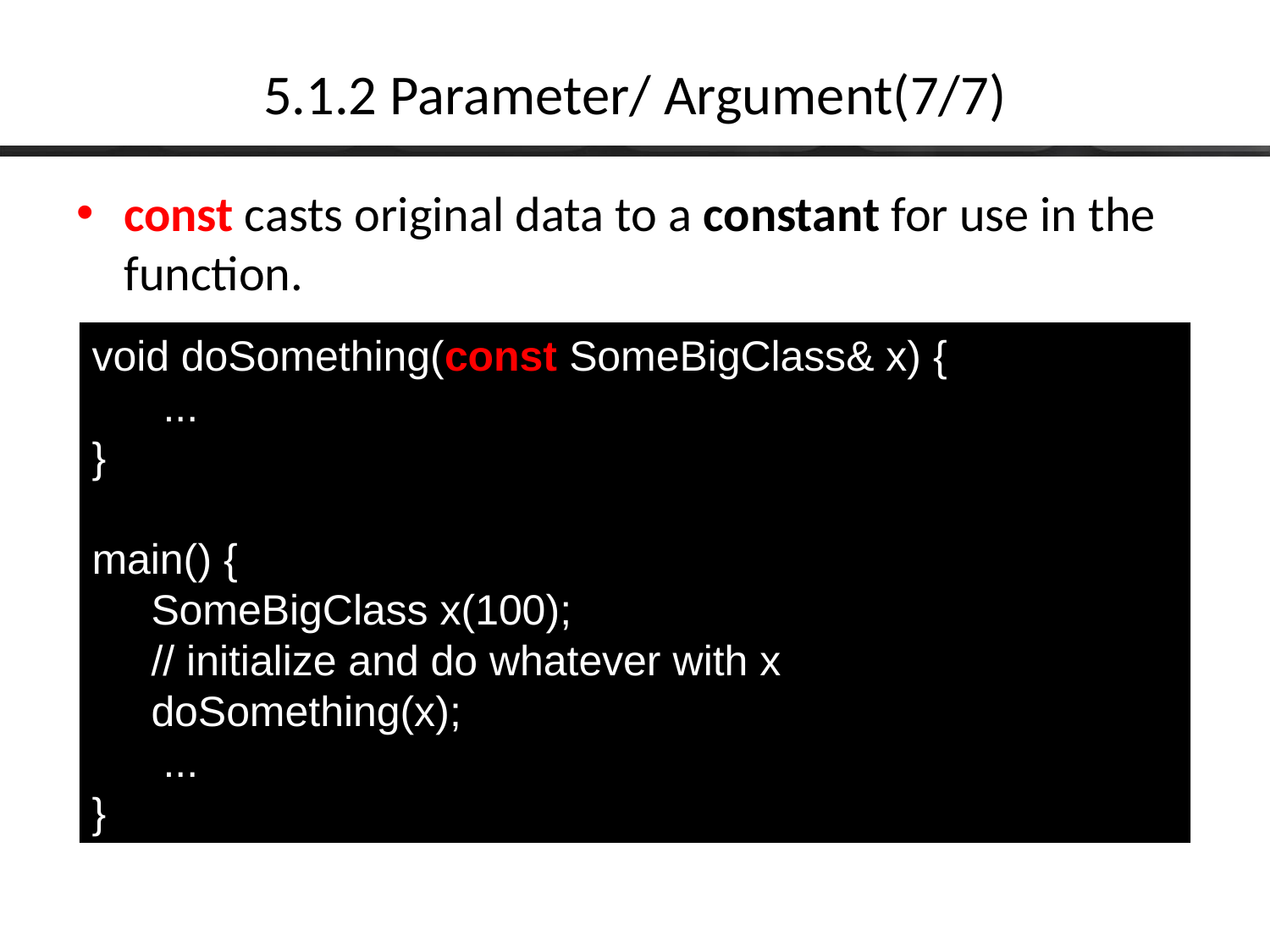

# 5.1.2 Parameter/ Argument(7/7)
const casts original data to a constant for use in the function.
void doSomething(const SomeBigClass& x) {
      ...
}

main() {
     SomeBigClass x(100);
     // initialize and do whatever with x
     doSomething(x);
      ...
}
22